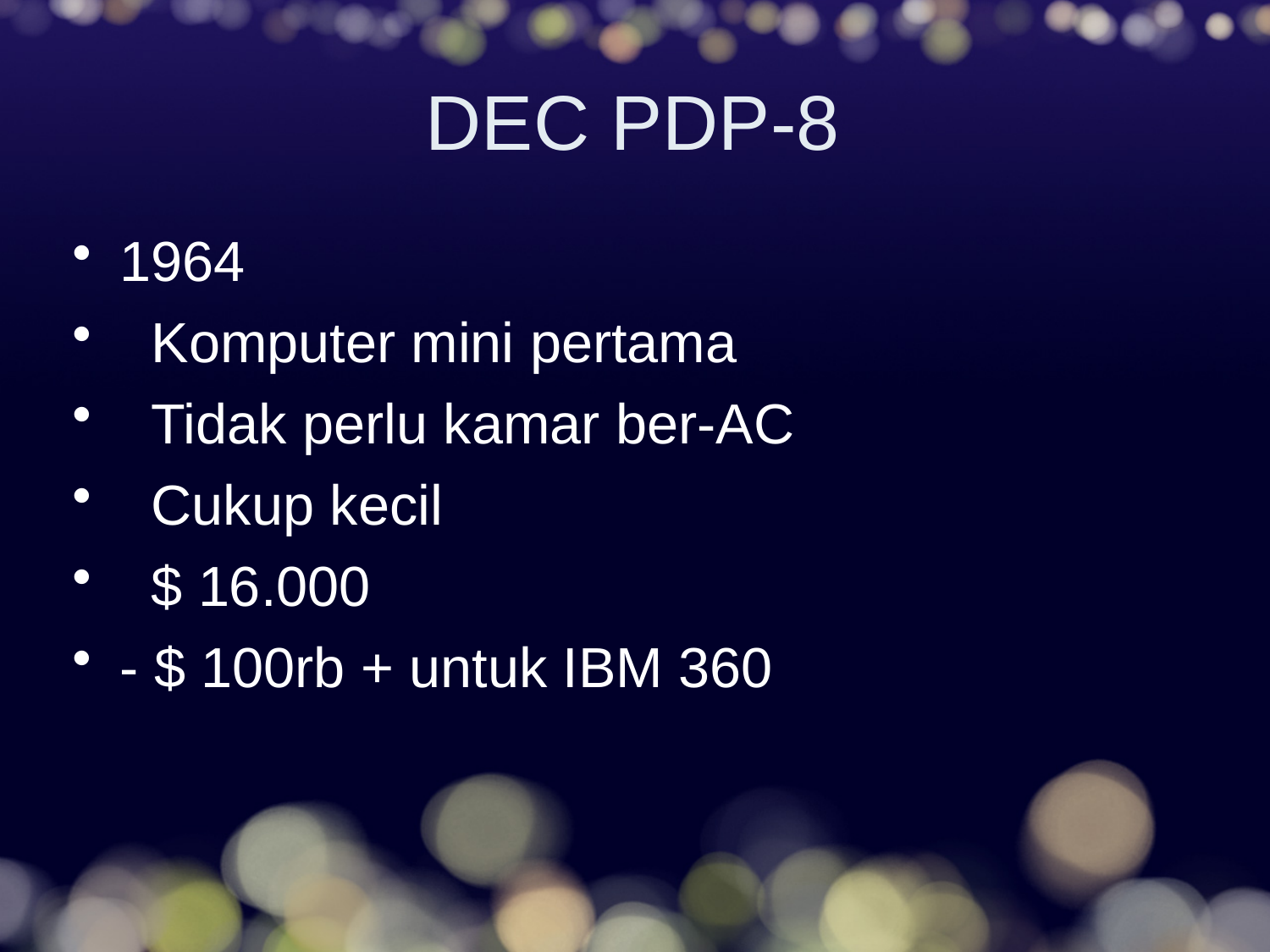

# DEC PDP-8
1964
  Komputer mini pertama
  Tidak perlu kamar ber-AC
  Cukup kecil
  $ 16.000
- $ 100rb + untuk IBM 360